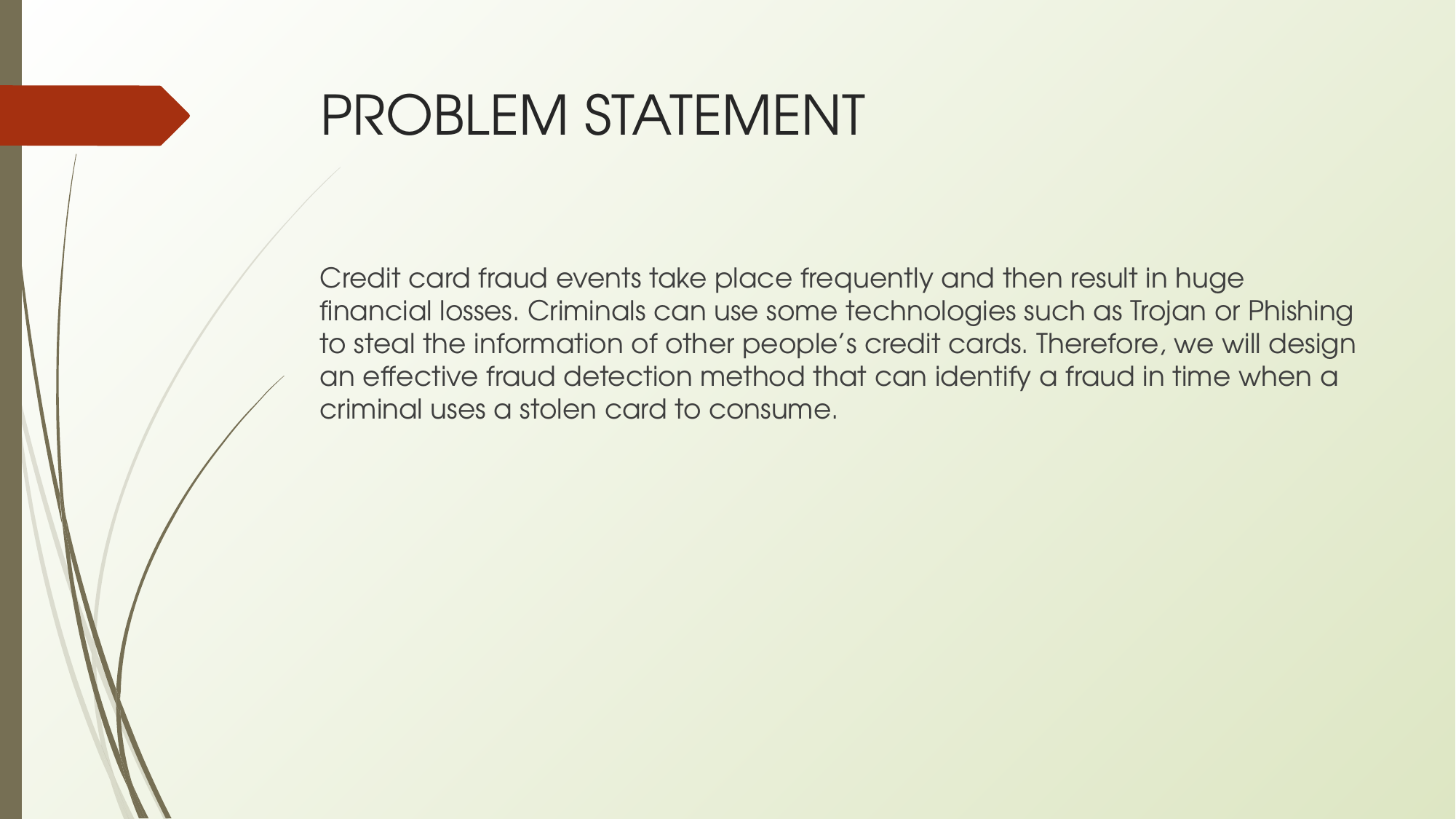

# PROBLEM STATEMENT
Credit card fraud events take place frequently and then result in huge financial losses. Criminals can use some technologies such as Trojan or Phishing to steal the information of other people’s credit cards. Therefore, we will design an effective fraud detection method that can identify a fraud in time when a criminal uses a stolen card to consume.